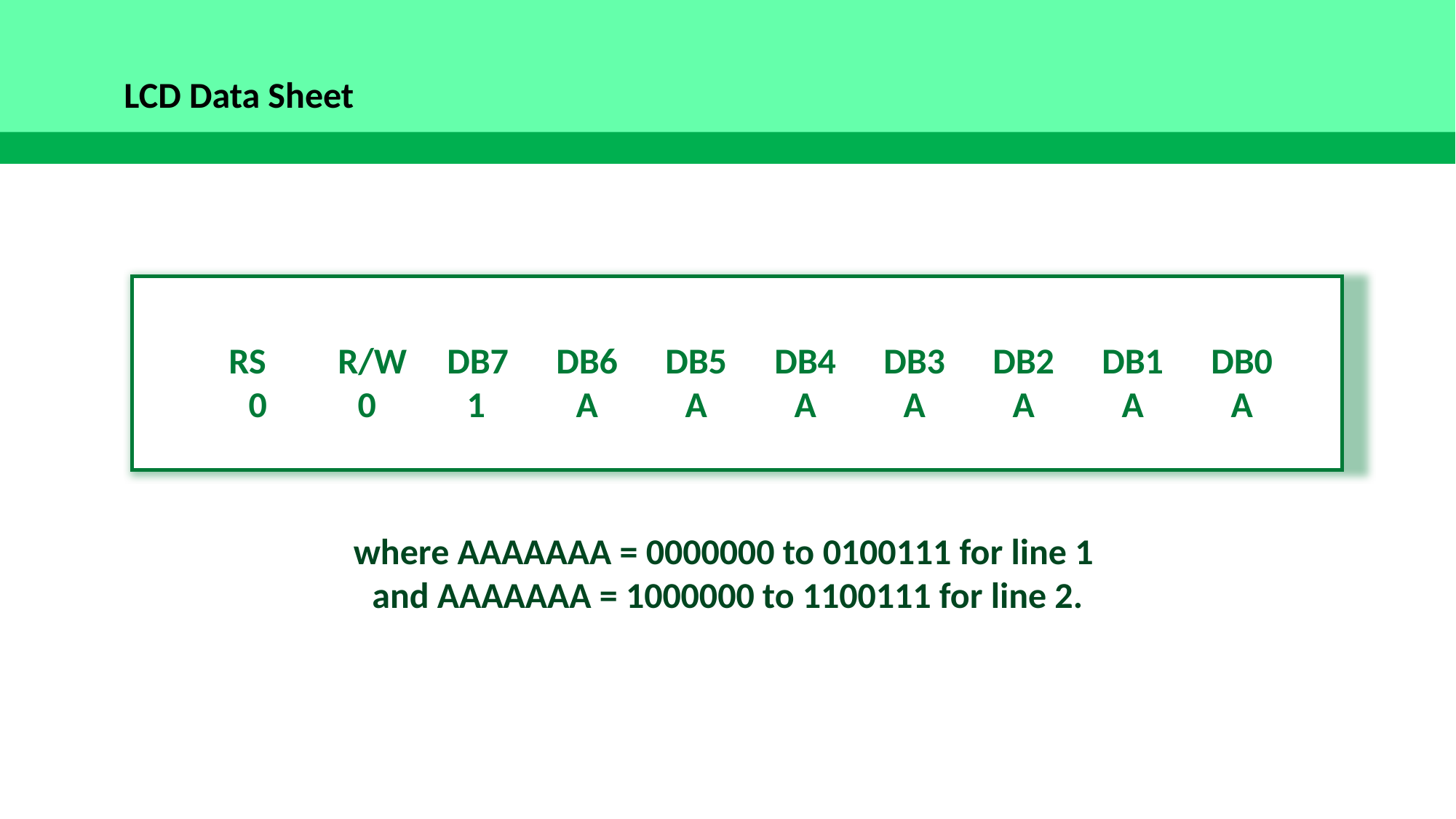

LCD Data Sheet

RS 	R/W 	DB7 	DB6 	DB5 	DB4 	DB3 	DB2 	DB1 	DB0
0	0	1	A	A	A	A	A	A	A
where AAAAAAA = 0000000 to 0100111 for line 1
and AAAAAAA = 1000000 to 1100111 for line 2.